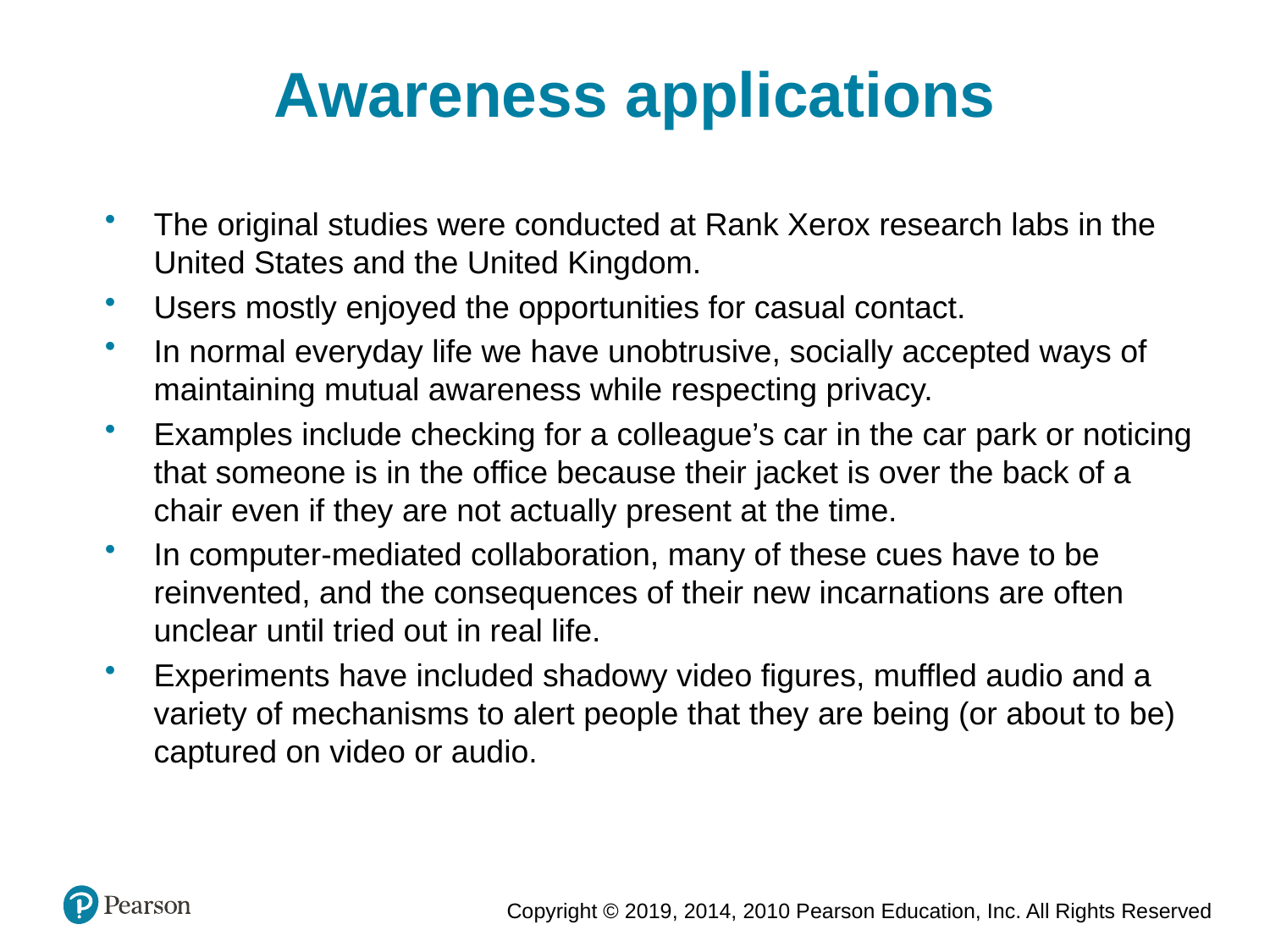

Awareness applications
The original studies were conducted at Rank Xerox research labs in the United States and the United Kingdom.
Users mostly enjoyed the opportunities for casual contact.
In normal everyday life we have unobtrusive, socially accepted ways of maintaining mutual awareness while respecting privacy.
Examples include checking for a colleague’s car in the car park or noticing that someone is in the office because their jacket is over the back of a chair even if they are not actually present at the time.
In computer-­mediated collaboration, many of these cues have to be reinvented, and the consequences of their new incarnations are often unclear until tried out in real life.
Experiments have included shadowy video figures, muffled audio and a variety of mechanisms to alert people that they are being (or about to be) captured on video or audio.